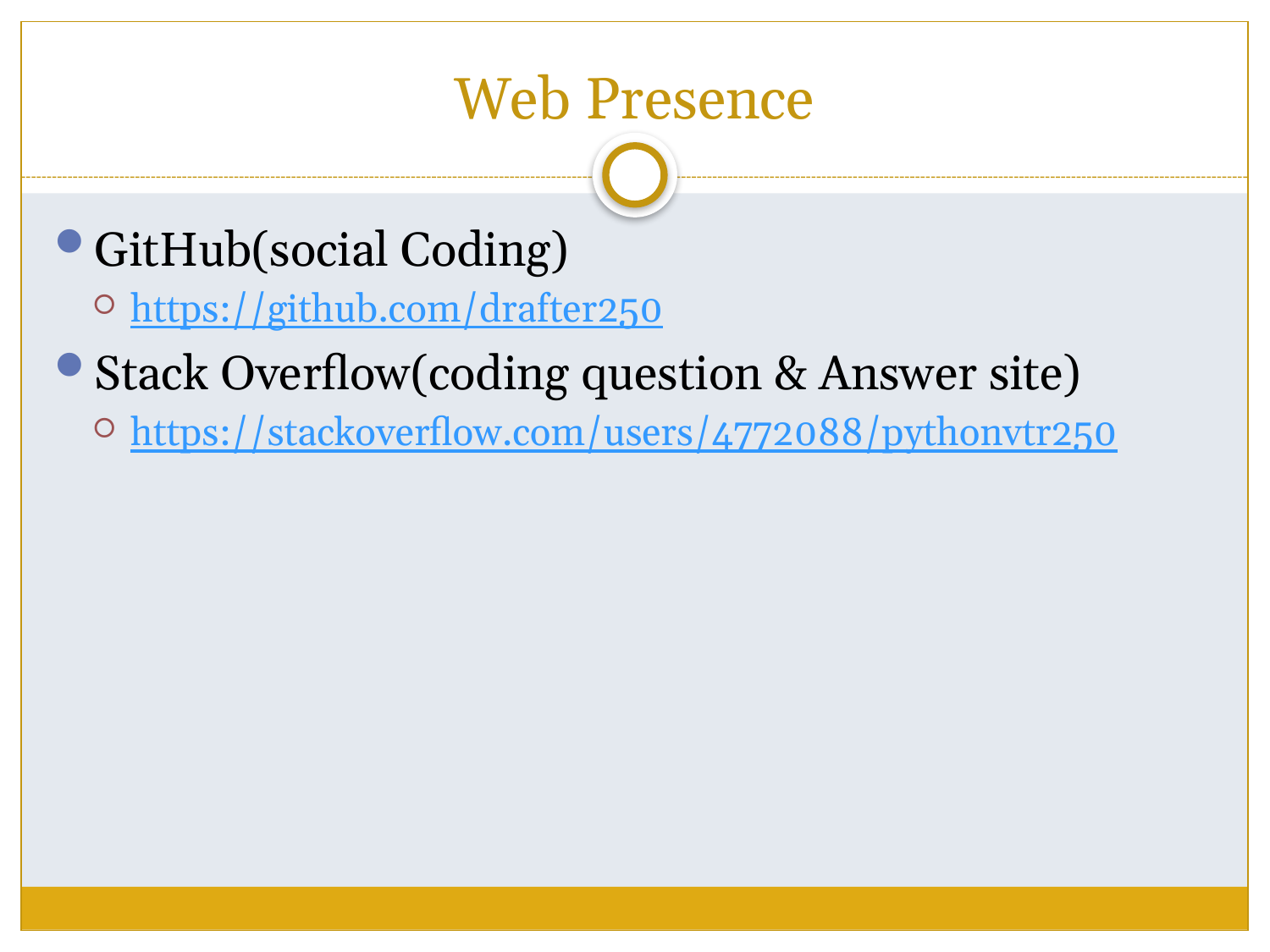

# Web Presence
GitHub(social Coding)
https://github.com/drafter250
Stack Overflow(coding question & Answer site)
https://stackoverflow.com/users/4772088/pythonvtr250